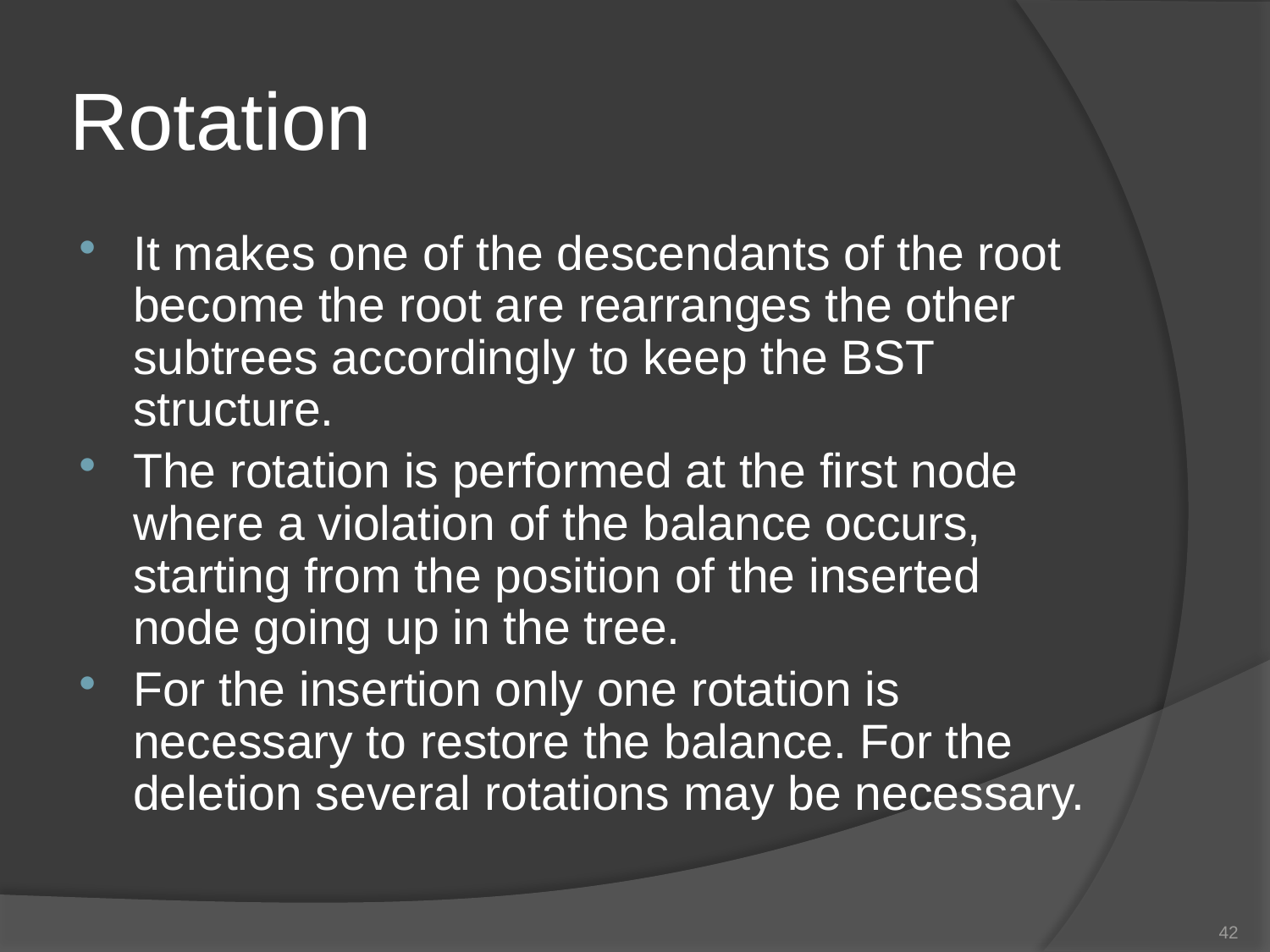

# Rotation
It makes one of the descendants of the root become the root are rearranges the other subtrees accordingly to keep the BST structure.
The rotation is performed at the first node where a violation of the balance occurs, starting from the position of the inserted node going up in the tree.
For the insertion only one rotation is necessary to restore the balance. For the deletion several rotations may be necessary.
42